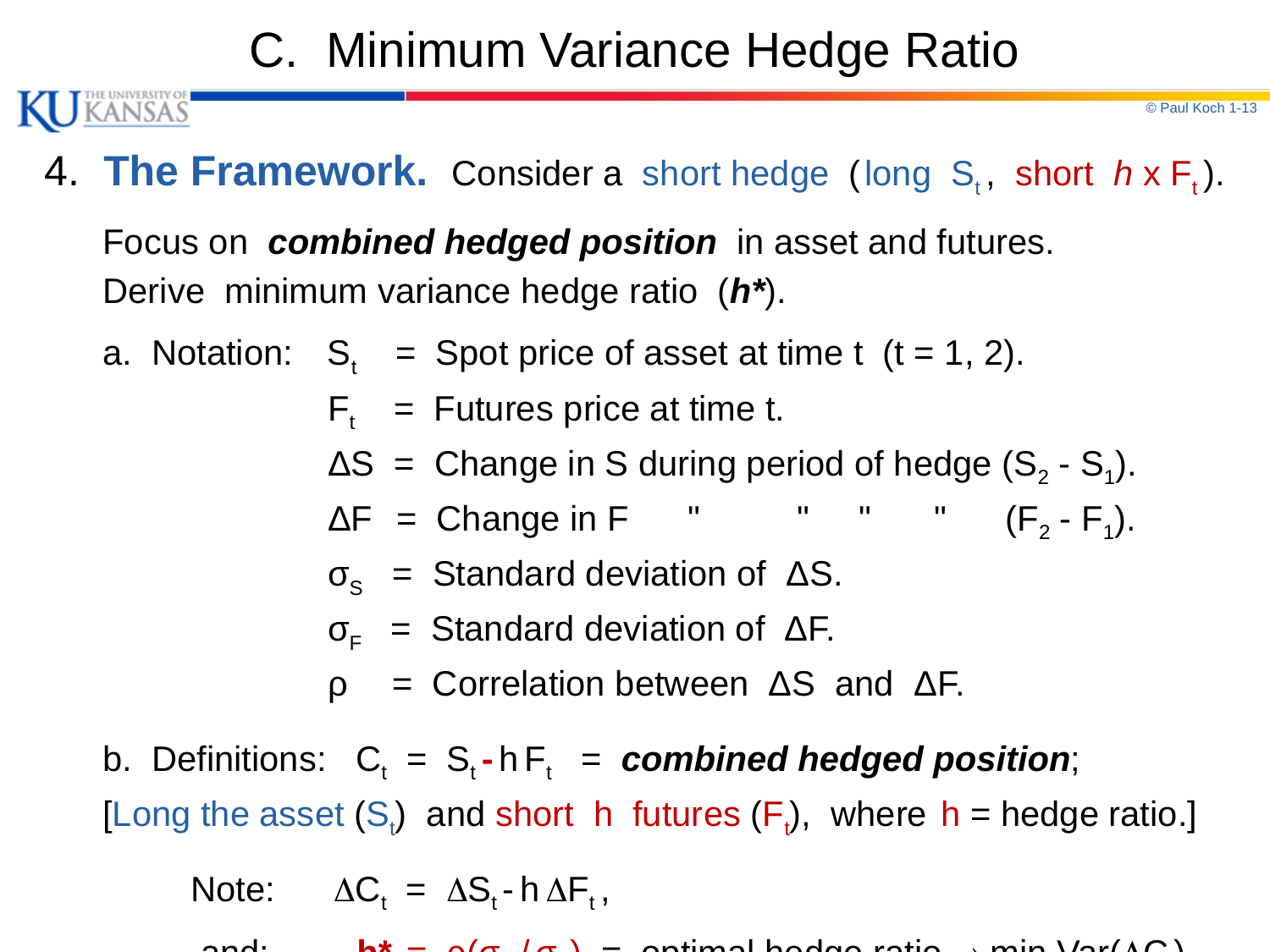

# C.  Minimum Variance Hedge Ratio
© Paul Koch 1-13
4.  The Framework.  Consider a  short hedge  ( long  St ,  short  h x Ft ).

      Focus on  combined hedged position  in asset and futures.
      Derive  minimum variance hedge ratio  (h*).

      a.  Notation:	   St    =  Spot price of asset at time t  (t = 1, 2).
		   Ft    =  Futures price at time t.
		   ΔS   =  Change in S during period of hedge (S2 - S1).
		   ΔF    =  Change in F      "          "     "       "      (F2 - F1).
		   σS   =  Standard deviation of  ΔS.
		   σF   =  Standard deviation of  ΔF.
		   ρ     =  Correlation between  ΔS  and  ΔF.

      b.  Definitions:   Ct  =  St - h Ft   =  combined hedged position;
      [Long the asset (St)  and short  h  futures (Ft),  where  h = hedge ratio.]

             	  Note:      ΔCt  =  ΔSt - h ΔFt ,
	   and:	      h*  =  ρ(σS / σF)  =  optimal hedge ratio → min Var(ΔCt).